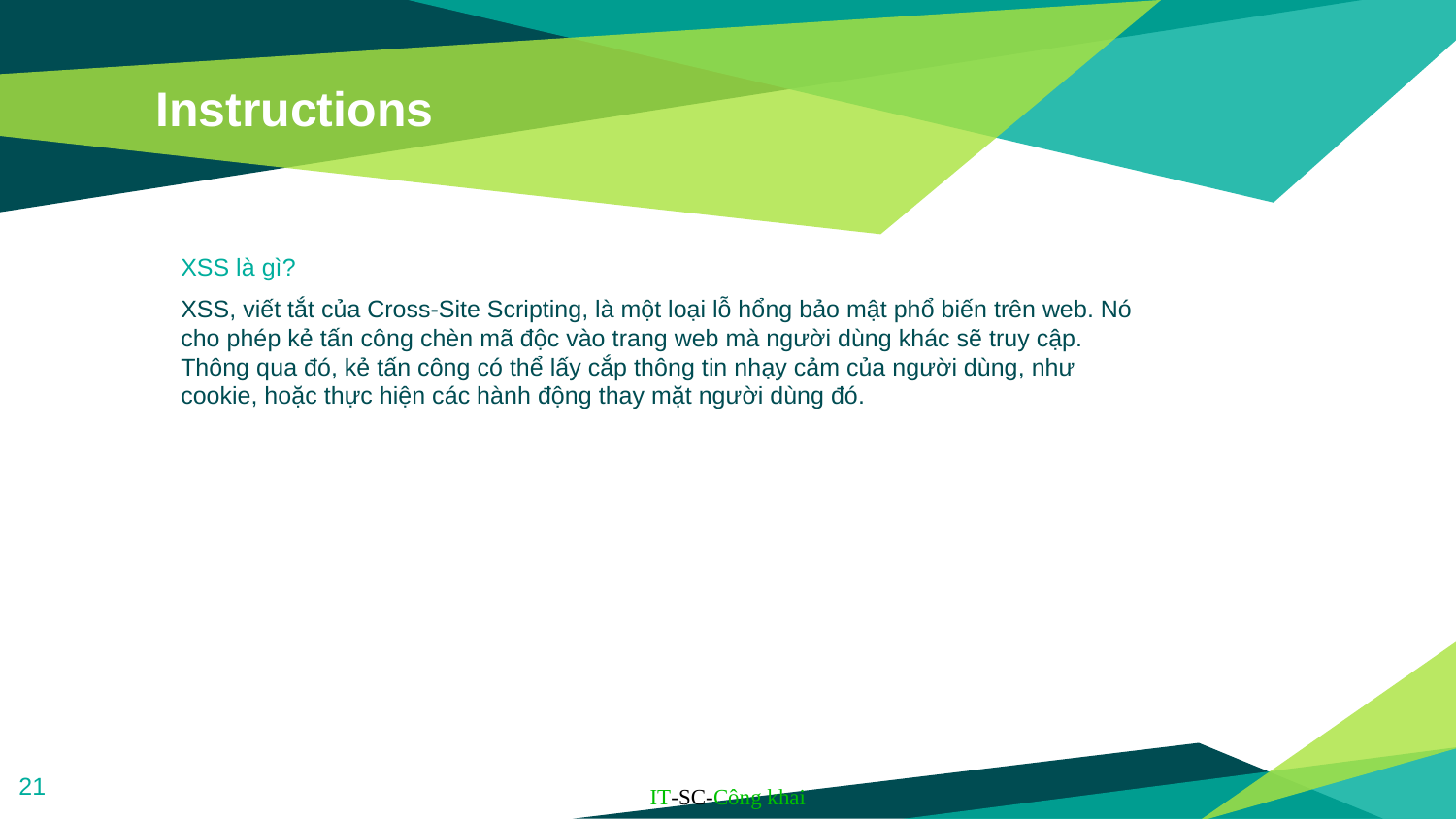

# Instructions
XSS là gì?
XSS, viết tắt của Cross-Site Scripting, là một loại lỗ hổng bảo mật phổ biến trên web. Nó cho phép kẻ tấn công chèn mã độc vào trang web mà người dùng khác sẽ truy cập. Thông qua đó, kẻ tấn công có thể lấy cắp thông tin nhạy cảm của người dùng, như cookie, hoặc thực hiện các hành động thay mặt người dùng đó.
21
IT-SC-Công khai